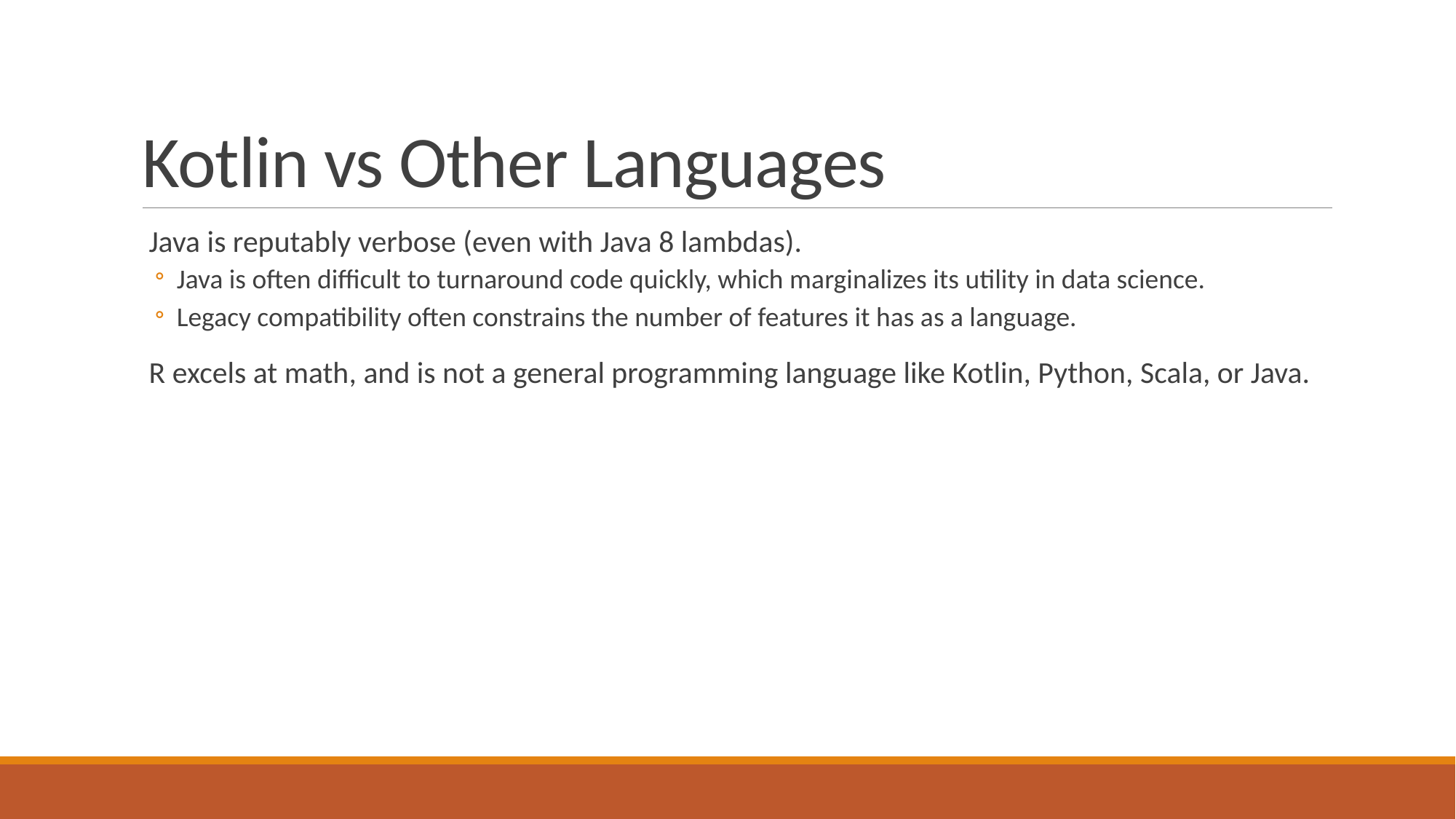

# Kotlin vs Other Languages
 Java is reputably verbose (even with Java 8 lambdas).
Java is often difficult to turnaround code quickly, which marginalizes its utility in data science.
Legacy compatibility often constrains the number of features it has as a language.
 R excels at math, and is not a general programming language like Kotlin, Python, Scala, or Java.